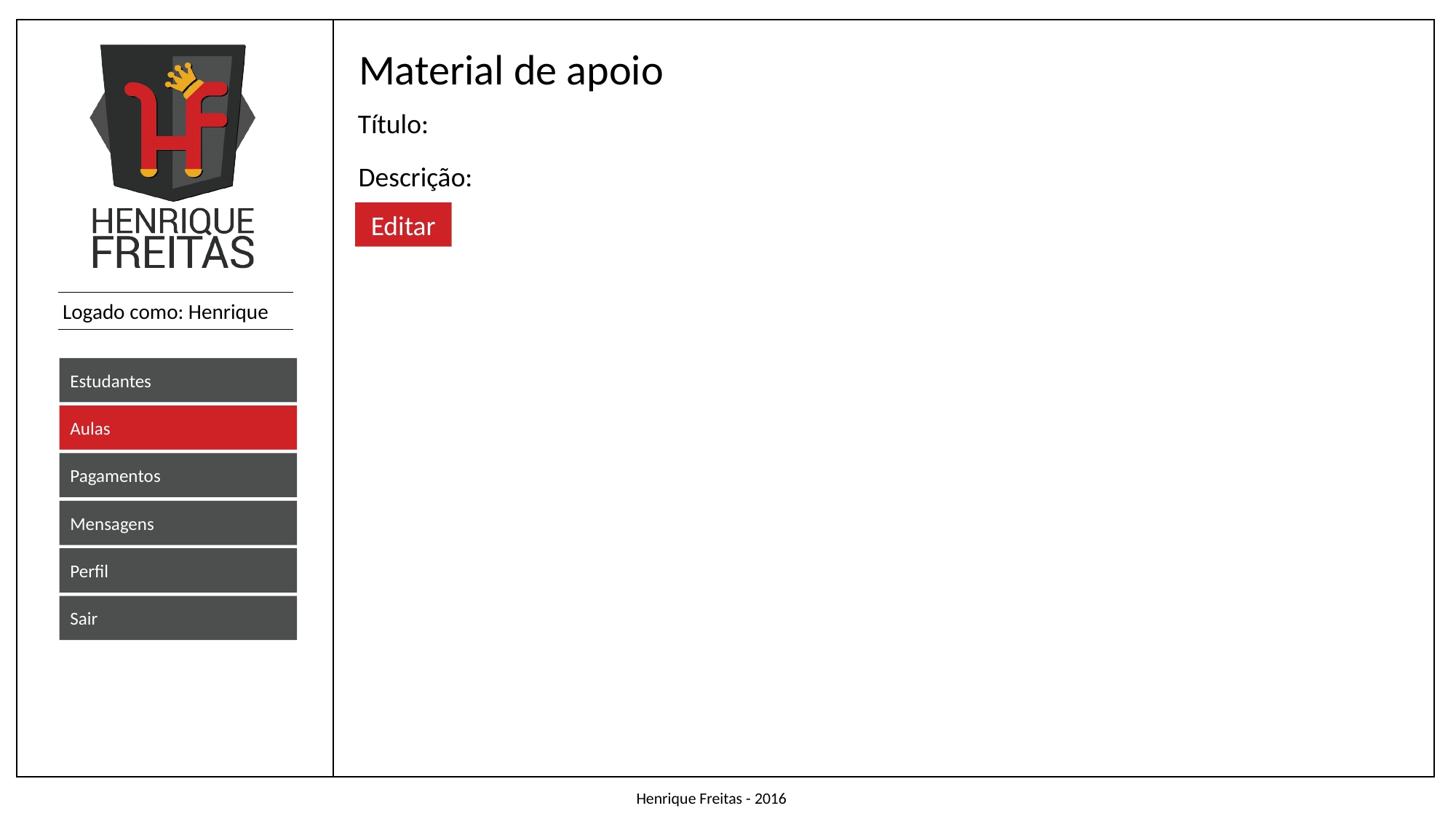

Material de apoio
Título:
Descrição:
Editar
Estudantes
Aulas
Pagamentos
Mensagens
Perfil
Sair